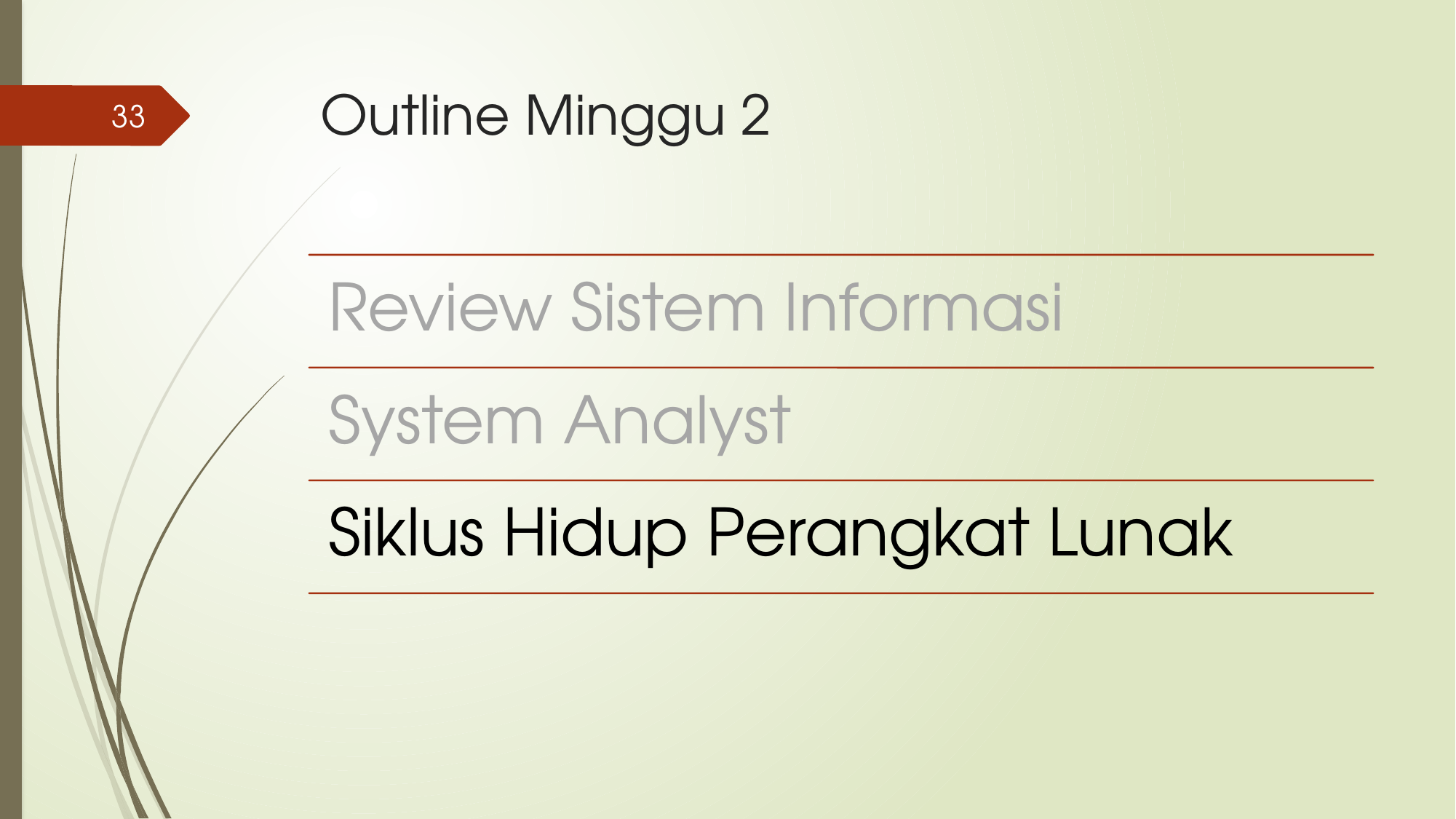

# Outline Minggu 2
33
Review Sistem Informasi
System Analyst
Siklus Hidup Perangkat Lunak